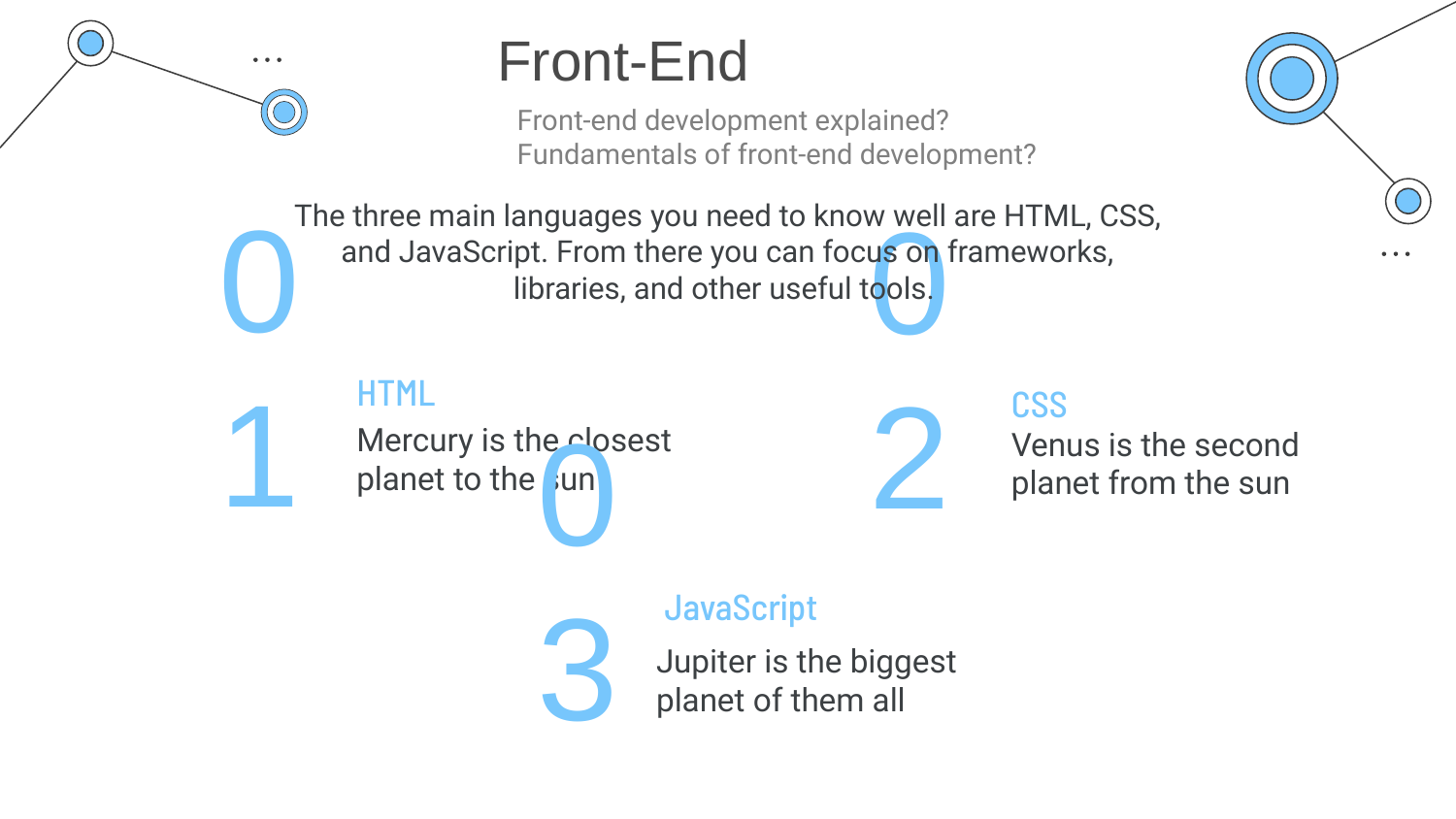

# Front-End
Front-end development explained?
Fundamentals of front-end development?

The three main languages you need to know well are HTML, CSS, and JavaScript. From there you can focus on frameworks, libraries, and other useful tools.
HTML
CSS
01
02
Mercury is the closest planet to the sun
Venus is the second planet from the sun
JavaScript
03
Jupiter is the biggest planet of them all